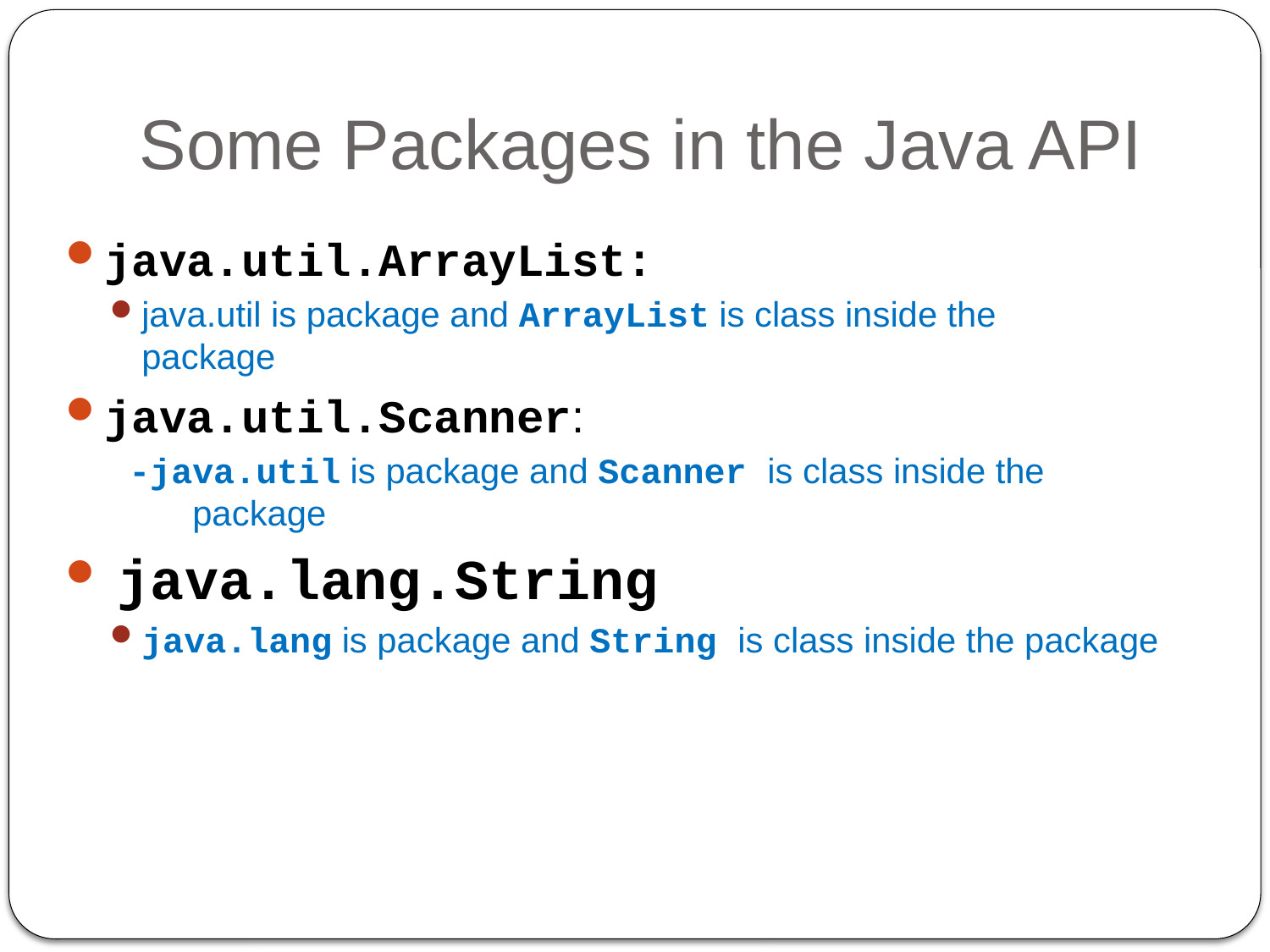

# Some Packages in the Java API
java.util.ArrayList:
java.util is package and ArrayList is class inside the      package
java.util.Scanner:
   -java.util is package and Scanner is class inside the      	package
 java.lang.String
java.lang is package and String is class inside the package